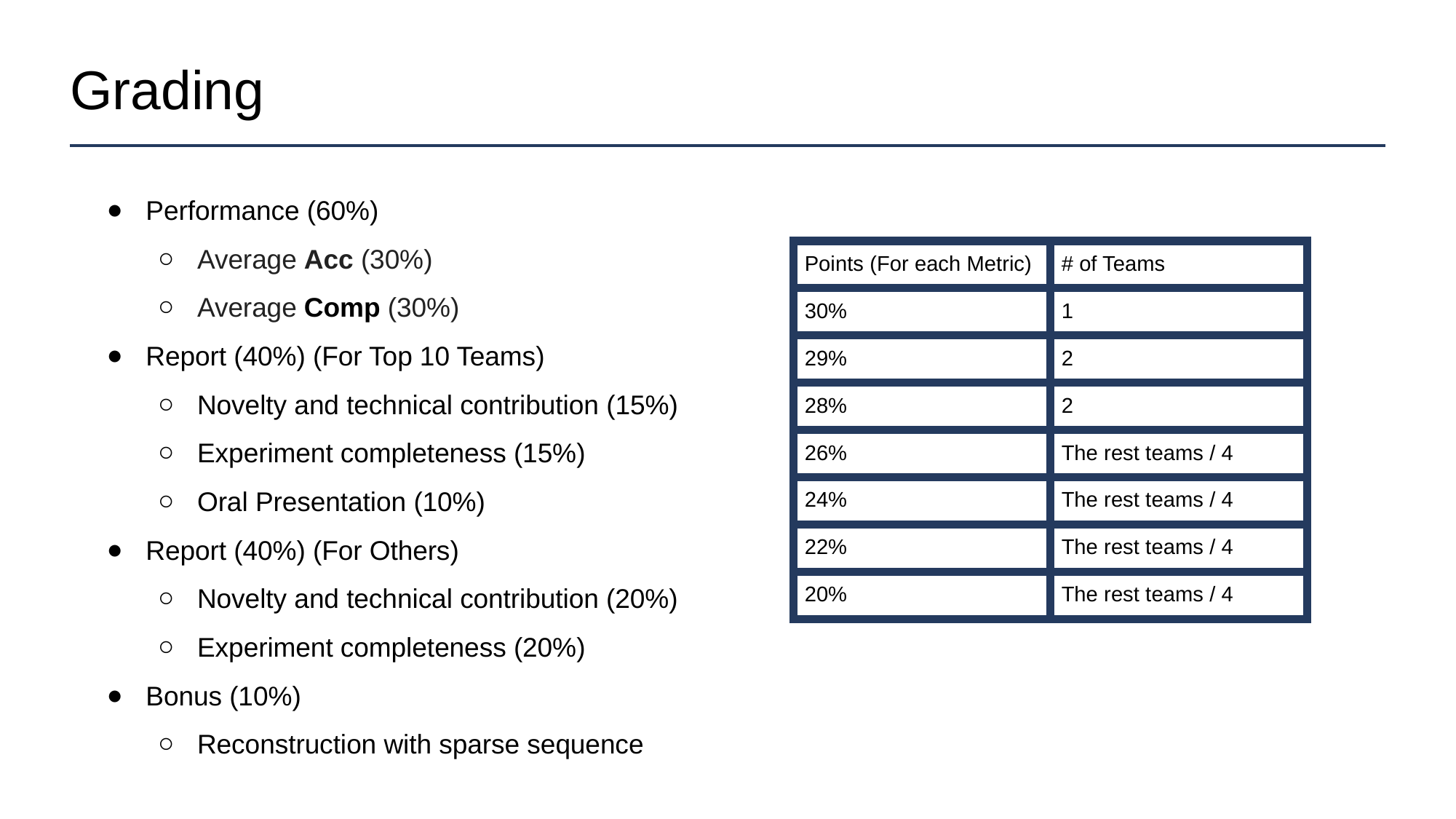

# Grading
Performance (60%)
Average Acc (30%)
Average Comp (30%)
Report (40%) (For Top 10 Teams)
Novelty and technical contribution (15%)
Experiment completeness (15%)
Oral Presentation (10%)
Report (40%) (For Others)
Novelty and technical contribution (20%)
Experiment completeness (20%)
Bonus (10%)
Reconstruction with sparse sequence
| Points (For each Metric) | # of Teams |
| --- | --- |
| 30% | 1 |
| 29% | 2 |
| 28% | 2 |
| 26% | The rest teams / 4 |
| 24% | The rest teams / 4 |
| 22% | The rest teams / 4 |
| 20% | The rest teams / 4 |